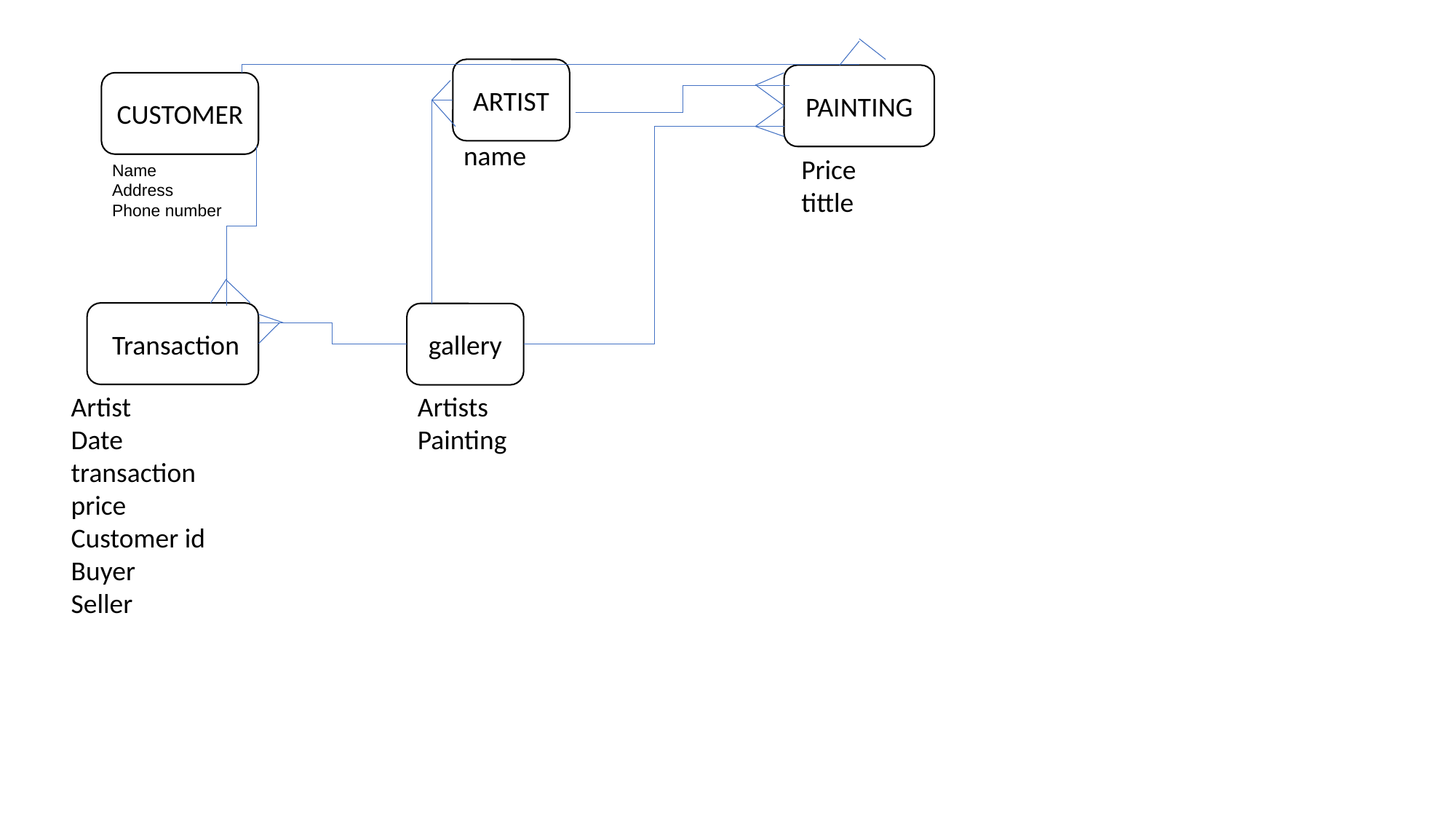

ARTIST
PAINTING
CUSTOMER
name
Price
tittle
Name
Address
Phone number
 Transaction
gallery
Artist
Date
transaction price
Customer id
Buyer
Seller

Artists
Painting